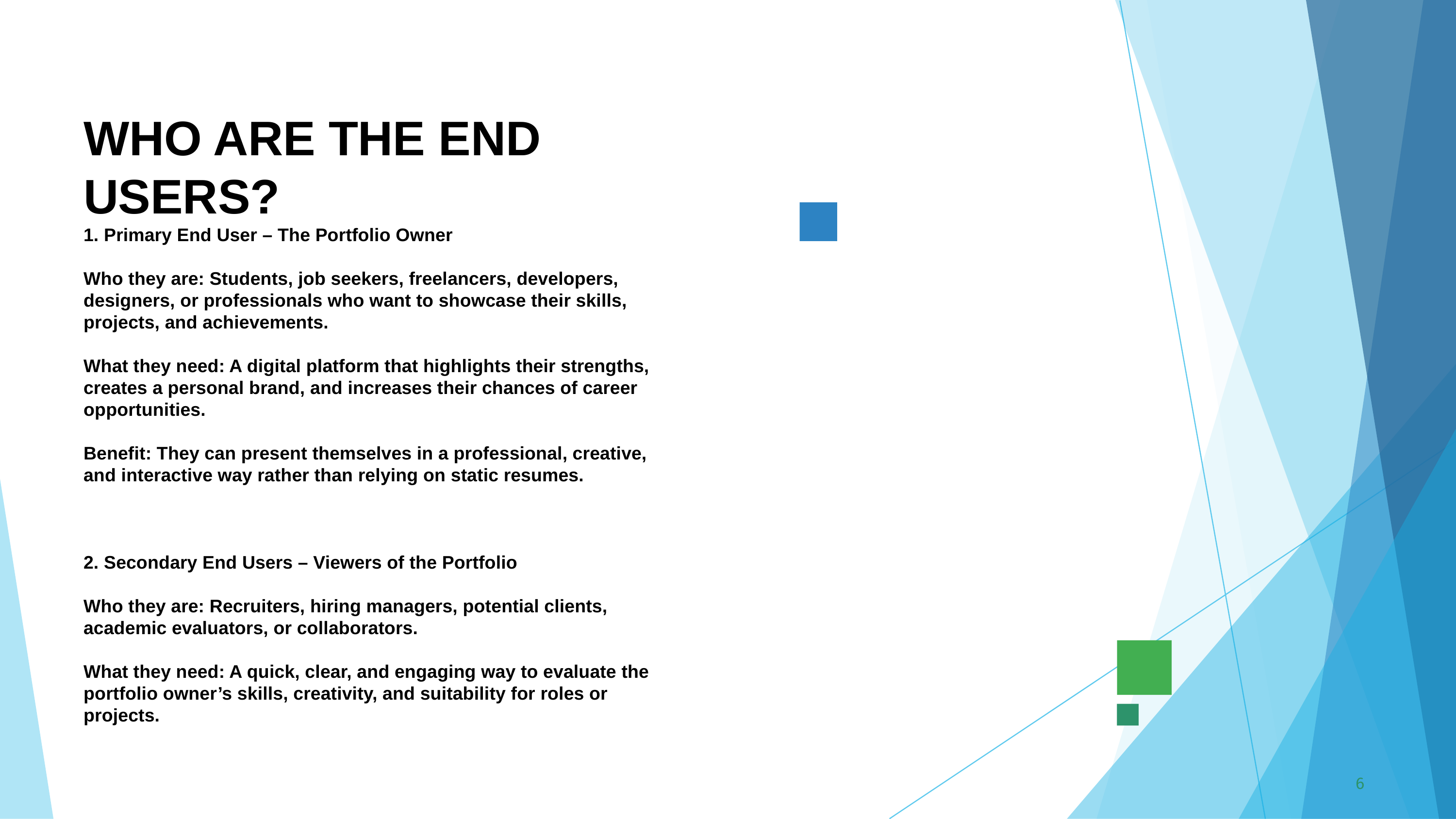

WHO ARE THE END USERS?
1. Primary End User – The Portfolio Owner

Who they are: Students, job seekers, freelancers, developers, designers, or professionals who want to showcase their skills, projects, and achievements.

What they need: A digital platform that highlights their strengths, creates a personal brand, and increases their chances of career opportunities.

Benefit: They can present themselves in a professional, creative, and interactive way rather than relying on static resumes.

2. Secondary End Users – Viewers of the Portfolio

Who they are: Recruiters, hiring managers, potential clients, academic evaluators, or collaborators.

What they need: A quick, clear, and engaging way to evaluate the portfolio owner’s skills, creativity, and suitability for roles or projects.

6